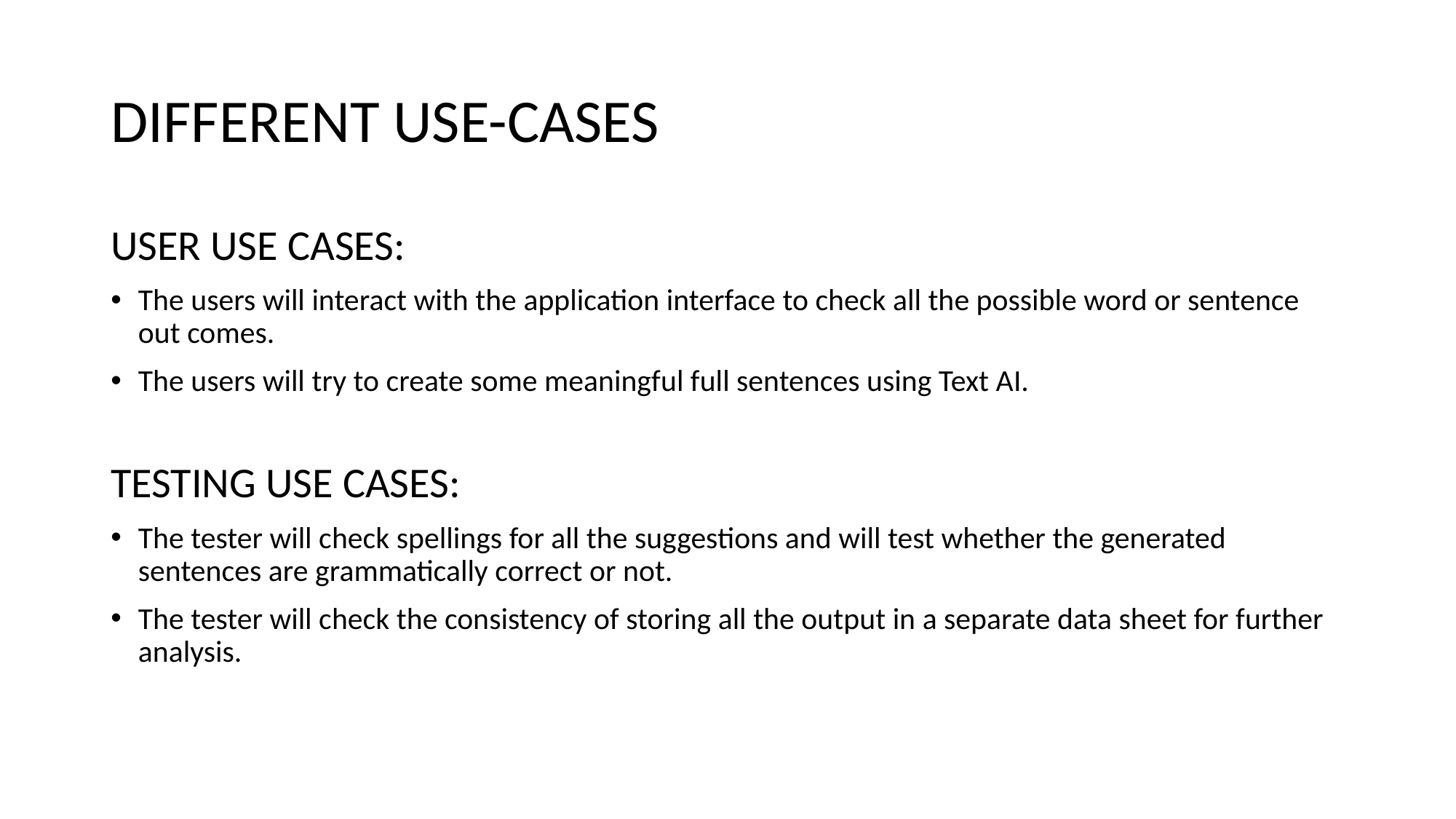

# DIFFERENT USE-CASES
USER USE CASES:
The users will interact with the application interface to check all the possible word or sentence out comes.
The users will try to create some meaningful full sentences using Text AI.

TESTING USE CASES:
The tester will check spellings for all the suggestions and will test whether the generated sentences are grammatically correct or not.
The tester will check the consistency of storing all the output in a separate data sheet for further analysis.